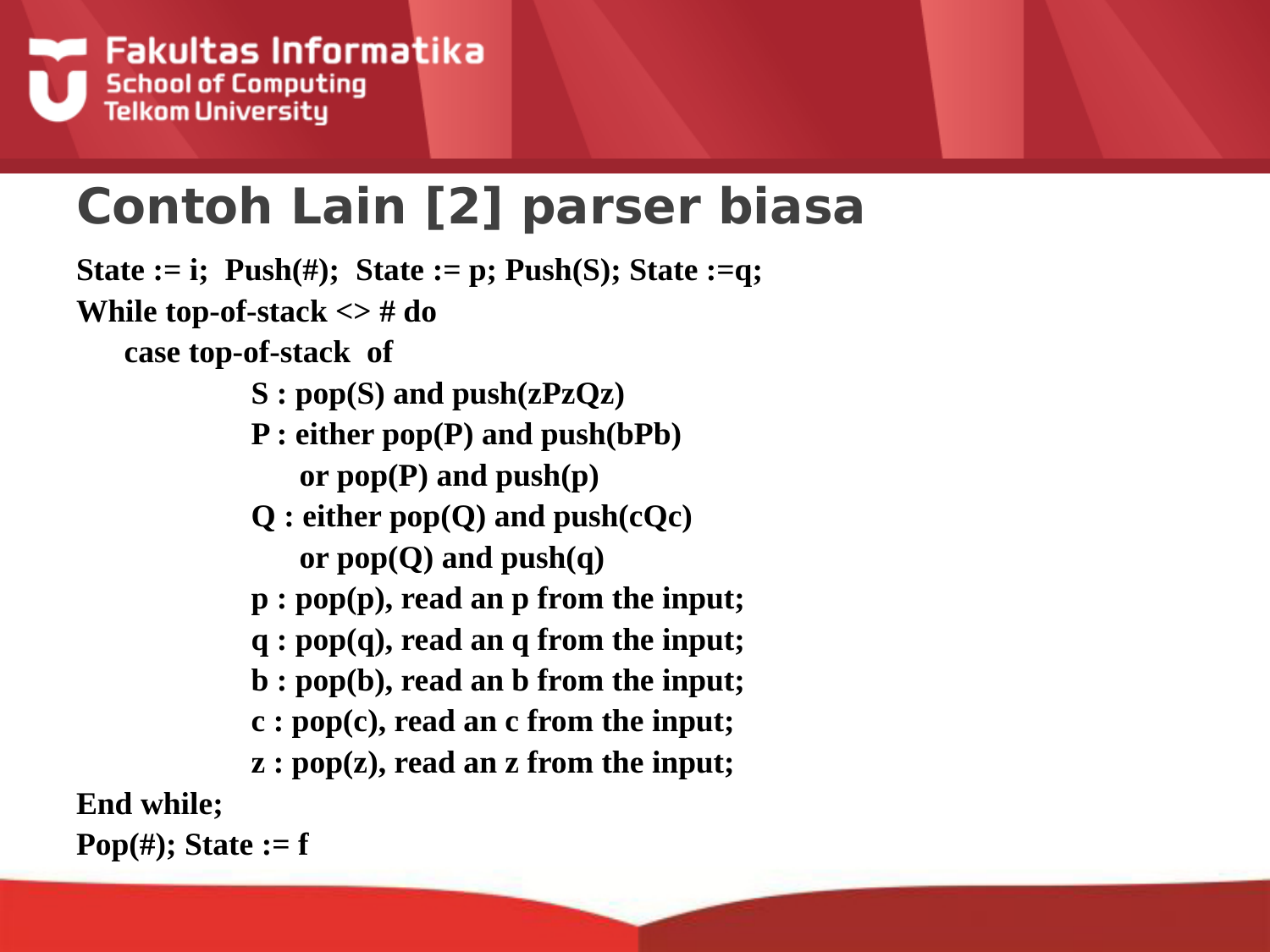

# Contoh Lain [2] parser biasa
State := i;  Push(#);  State := p; Push(S); State :=q;
While top-of-stack <> # do
	case top-of-stack  of
		S : pop(S) and push(zPzQz)
		P : either pop(P) and push(bPb)
		      or pop(P) and push(p)
		Q : either pop(Q) and push(cQc)
		      or pop(Q) and push(q)
		p : pop(p), read an p from the input;
		q : pop(q), read an q from the input;
		b : pop(b), read an b from the input;
		c : pop(c), read an c from the input;
		z : pop(z), read an z from the input;
End while;
Pop(#); State := f